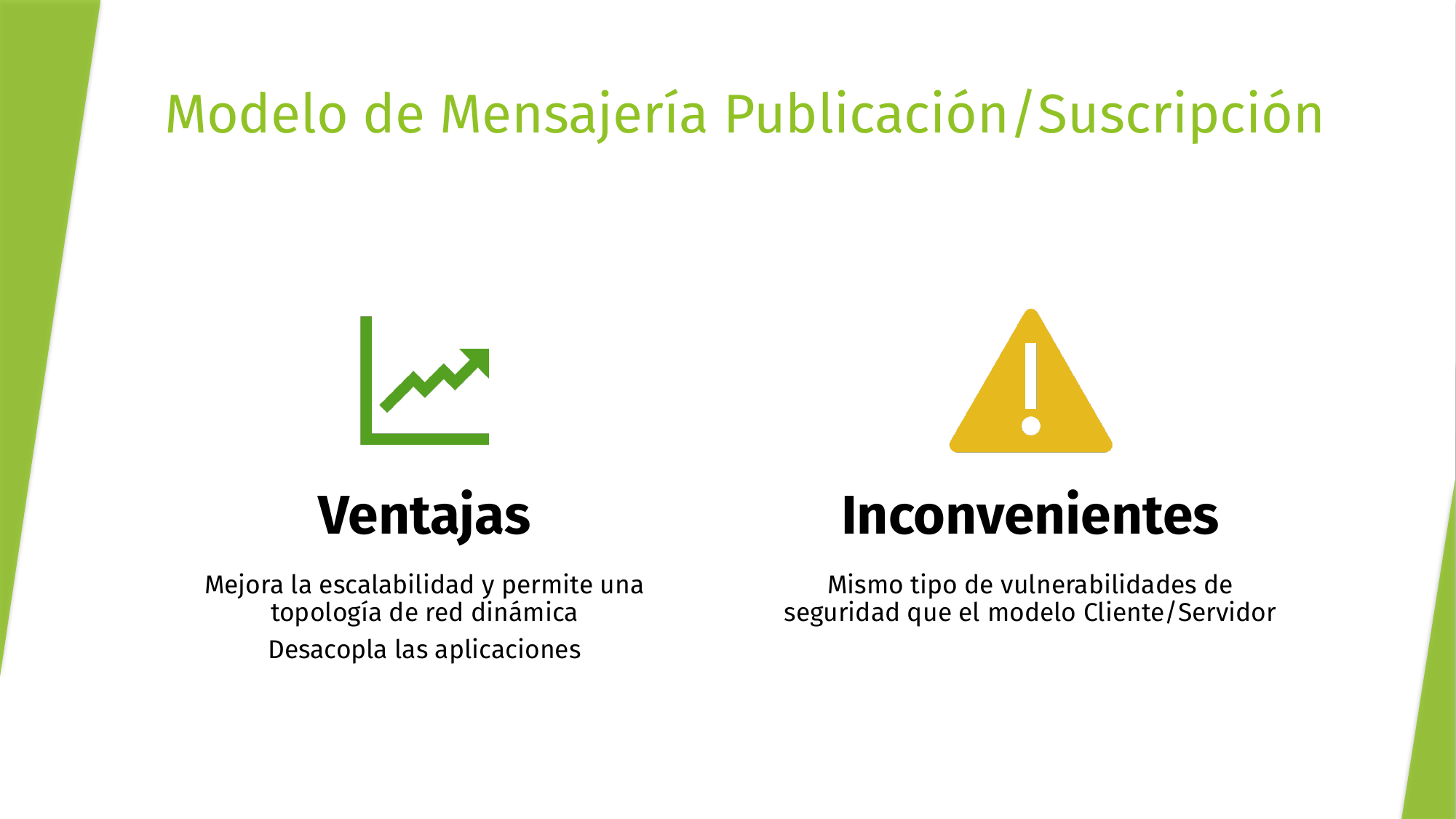

Modelo de Mensajería Publicación/Suscripción
Ventajas
Mejora la escalabilidad y permite una topología de red dinámica
Desacopla las aplicaciones
Inconvenientes
Mismo tipo de vulnerabilidades de seguridad que el modelo Cliente/Servidor